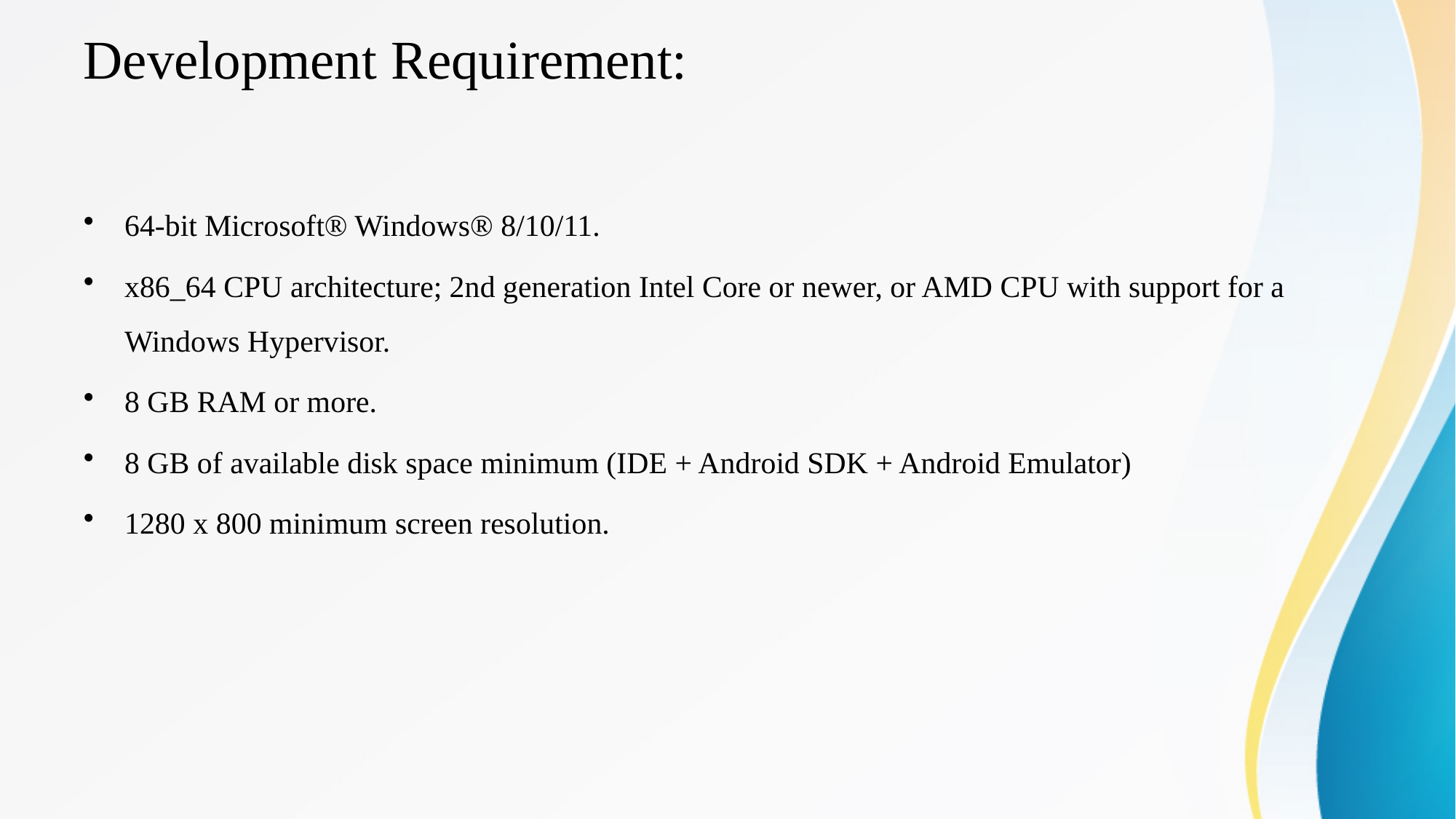

# Development Requirement:

64-bit Microsoft® Windows® 8/10/11.
x86_64 CPU architecture; 2nd generation Intel Core or newer, or AMD CPU with support for a Windows Hypervisor.
8 GB RAM or more.
8 GB of available disk space minimum (IDE + Android SDK + Android Emulator)
1280 x 800 minimum screen resolution.